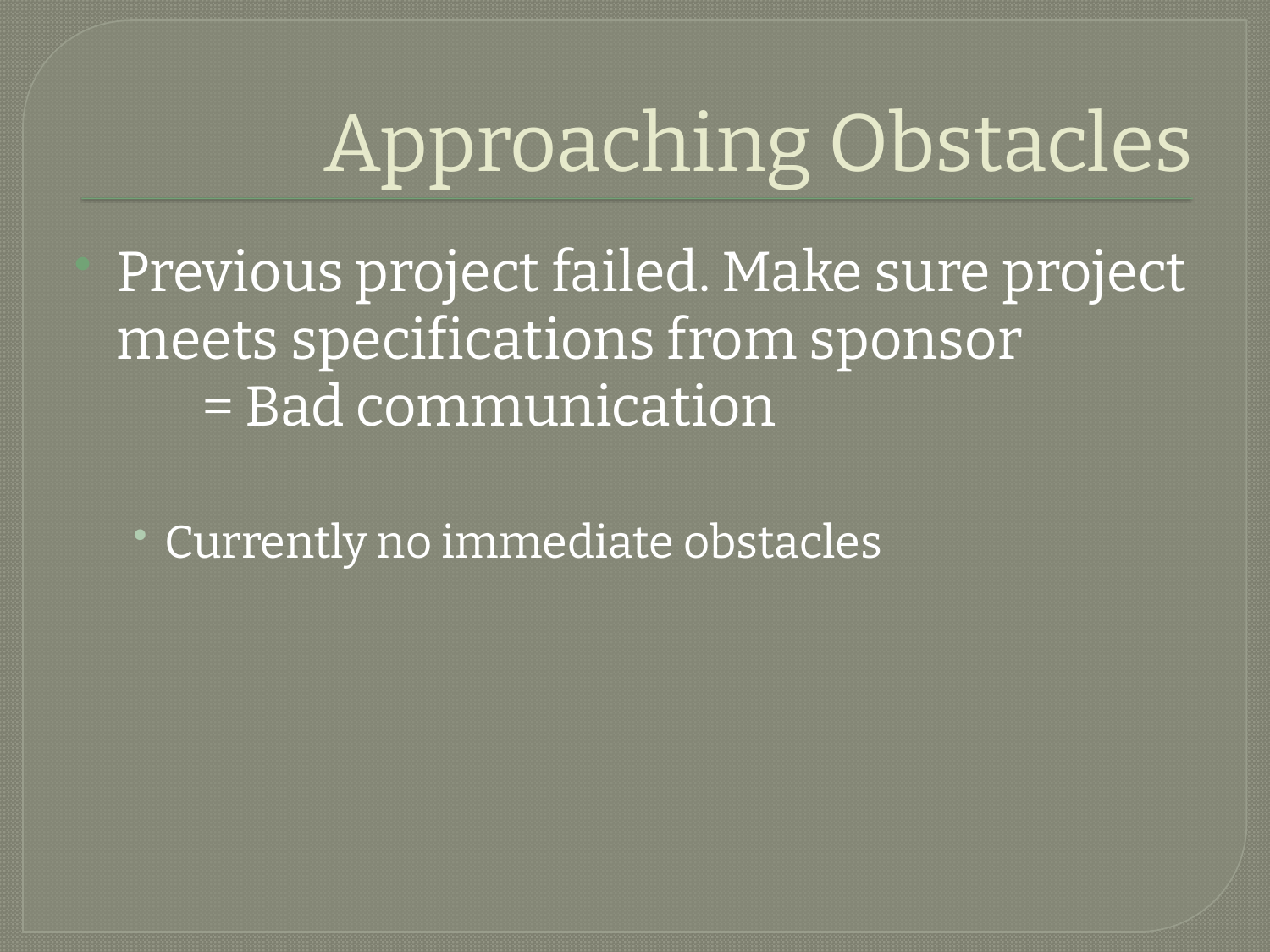

# Approaching Obstacles
Previous project failed. Make sure project meets specifications from sponsor
	= Bad communication

Currently no immediate obstacles